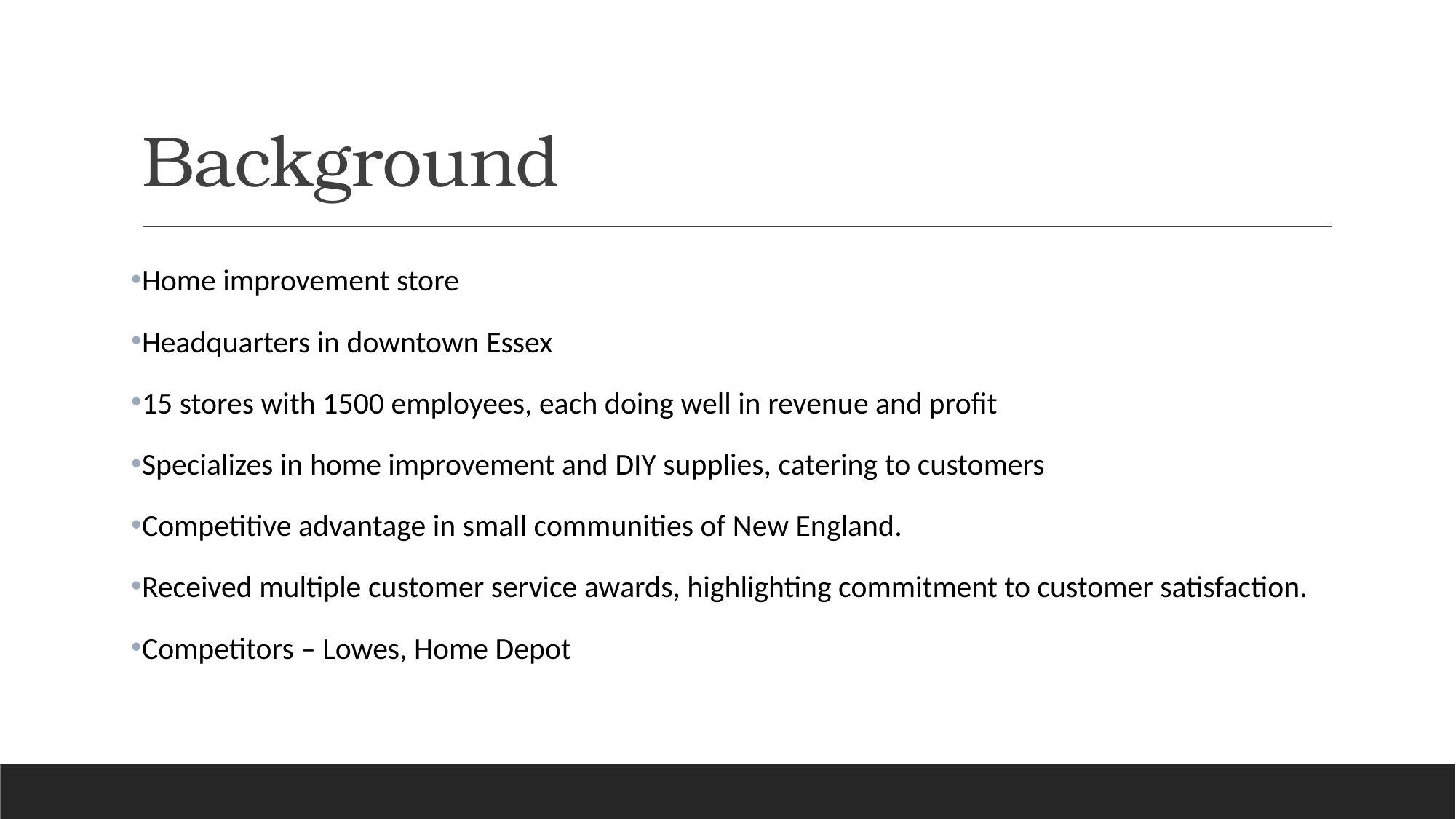

# Background
Home improvement store
Headquarters in downtown Essex
15 stores with 1500 employees, each doing well in revenue and profit
Specializes in home improvement and DIY supplies, catering to customers
Competitive advantage in small communities of New England.
Received multiple customer service awards, highlighting commitment to customer satisfaction.
Competitors – Lowes, Home Depot